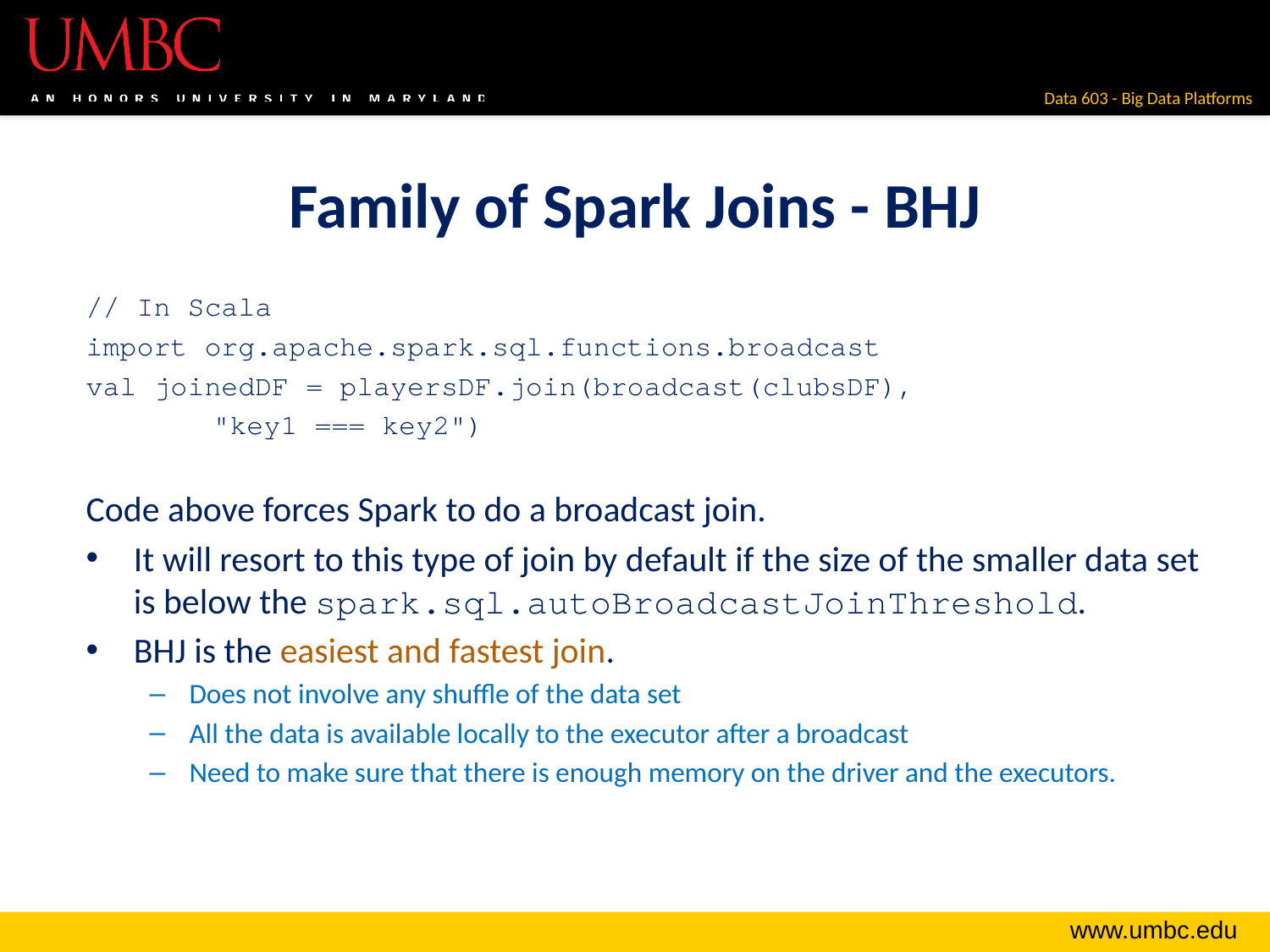

# Family of Spark Joins - BHJ
// In Scala
import org.apache.spark.sql.functions.broadcast
val joinedDF = playersDF.join(broadcast(clubsDF),
	"key1 === key2")

Code above forces Spark to do a broadcast join.
It will resort to this type of join by default if the size of the smaller data set is below the spark.sql.autoBroadcastJoinThreshold.
BHJ is the easiest and fastest join.
Does not involve any shuffle of the data set
All the data is available locally to the executor after a broadcast
Need to make sure that there is enough memory on the driver and the executors.